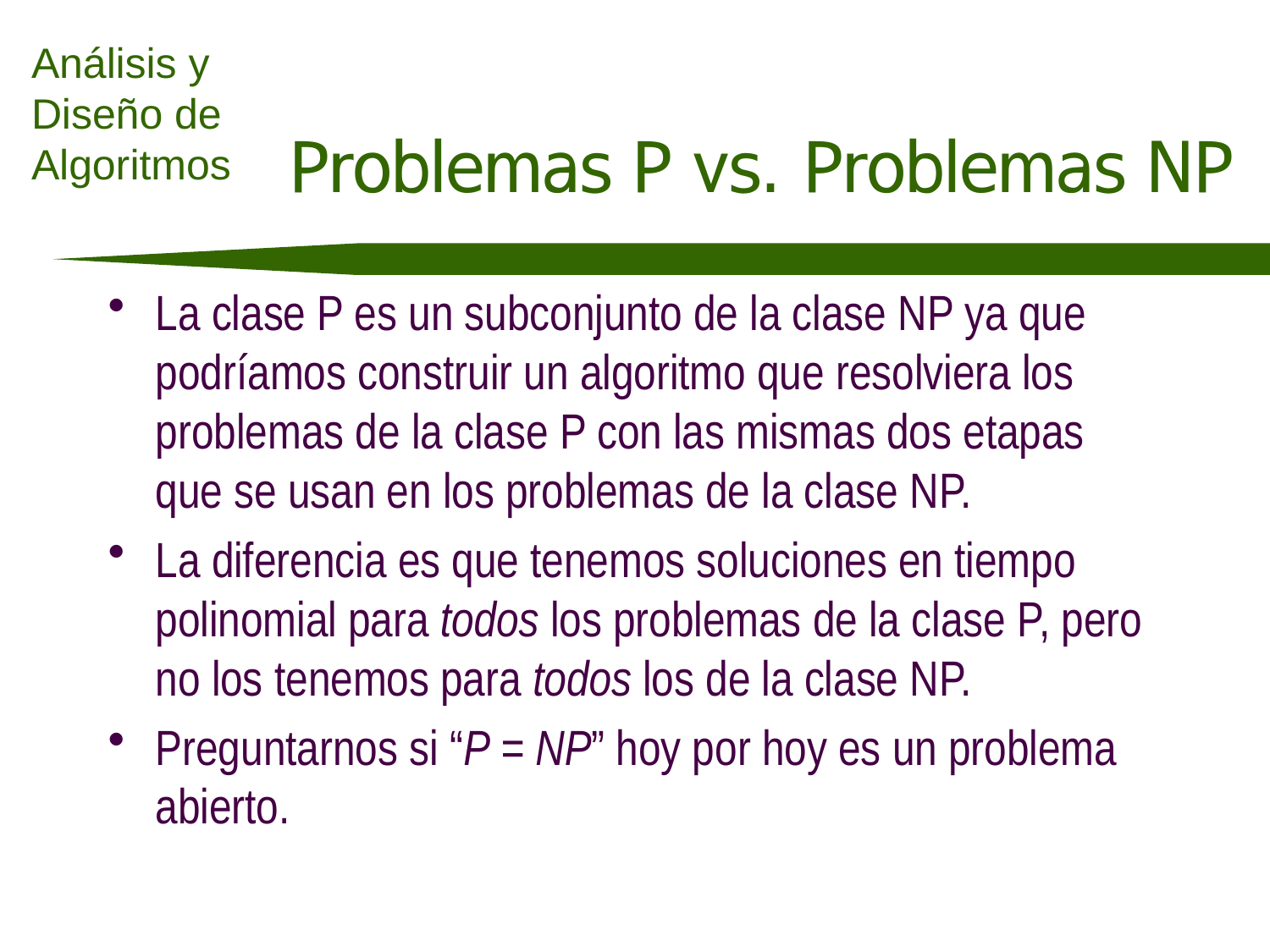

# Problemas P vs. Problemas NP
La clase P es un subconjunto de la clase NP ya que podríamos construir un algoritmo que resolviera los problemas de la clase P con las mismas dos etapas que se usan en los problemas de la clase NP.
La diferencia es que tenemos soluciones en tiempo polinomial para todos los problemas de la clase P, pero no los tenemos para todos los de la clase NP.
Preguntarnos si “P = NP” hoy por hoy es un problema abierto.